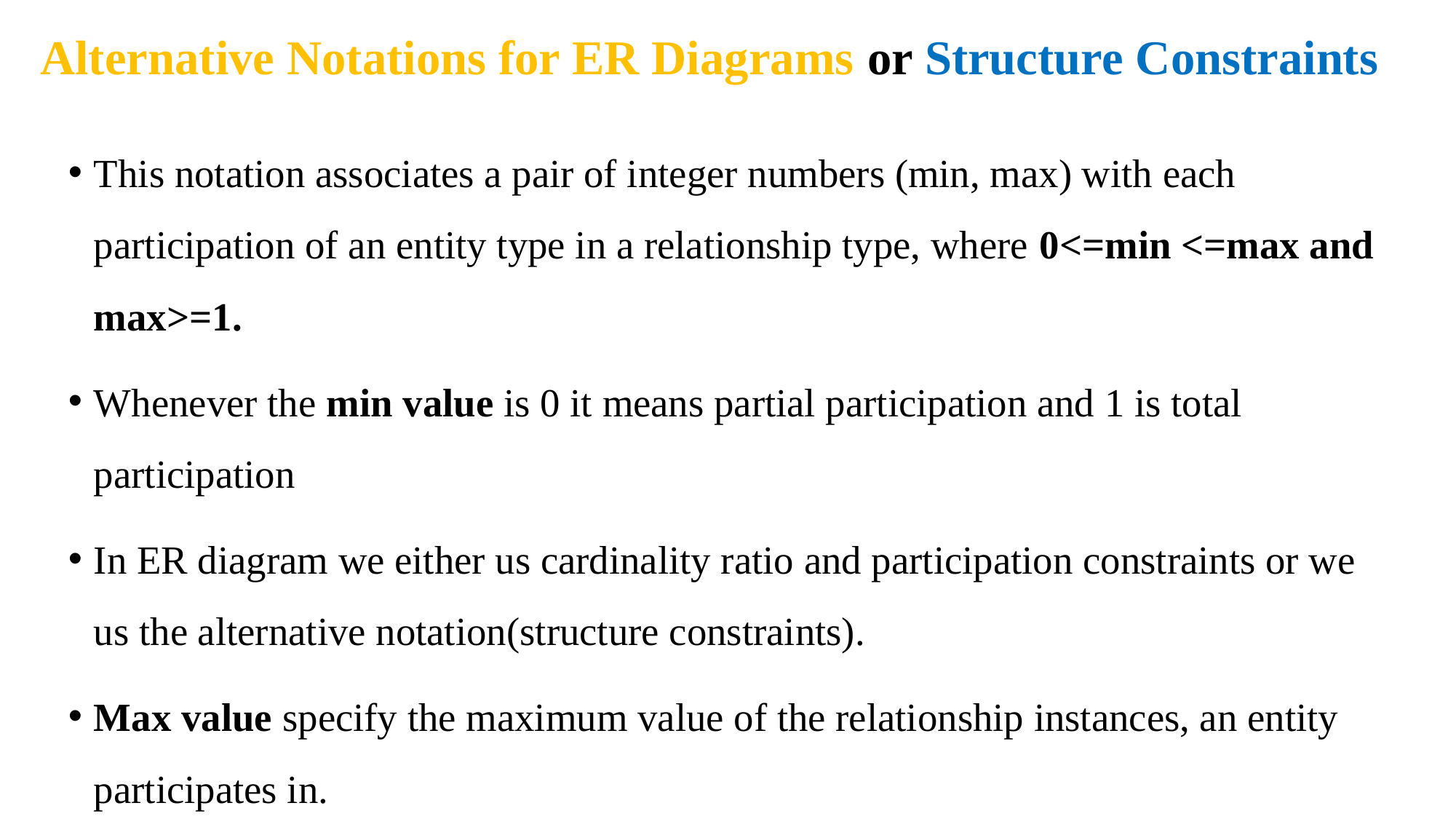

# Alternative Notations for ER Diagrams or Structure Constraints
This notation associates a pair of integer numbers (min, max) with each participation of an entity type in a relationship type, where 0<=min <=max and max>=1.
Whenever the min value is 0 it means partial participation and 1 is total participation
In ER diagram we either us cardinality ratio and participation constraints or we us the alternative notation(structure constraints).
Max value specify the maximum value of the relationship instances, an entity participates in.